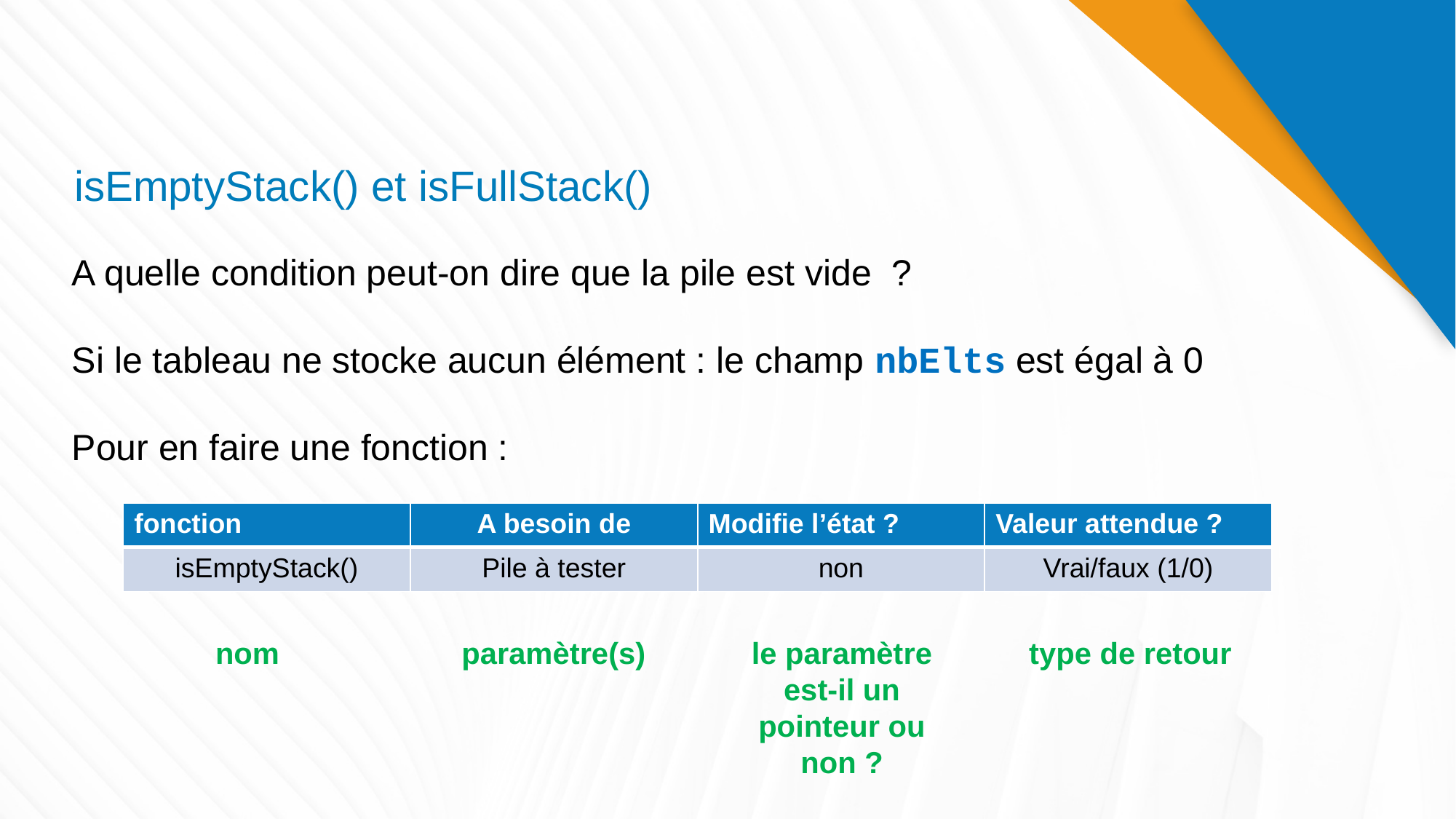

# isEmptyStack() et isFullStack()
A quelle condition peut-on dire que la pile est vide  ?

Si le tableau ne stocke aucun élément : le champ nbElts est égal à 0

Pour en faire une fonction :
| fonction | A besoin de | Modifie l’état ? | Valeur attendue ? |
| --- | --- | --- | --- |
| isEmptyStack() | Pile à tester | non | Vrai/faux (1/0) |
nom
paramètre(s)
le paramètre est-il un pointeur ou non ?
type de retour